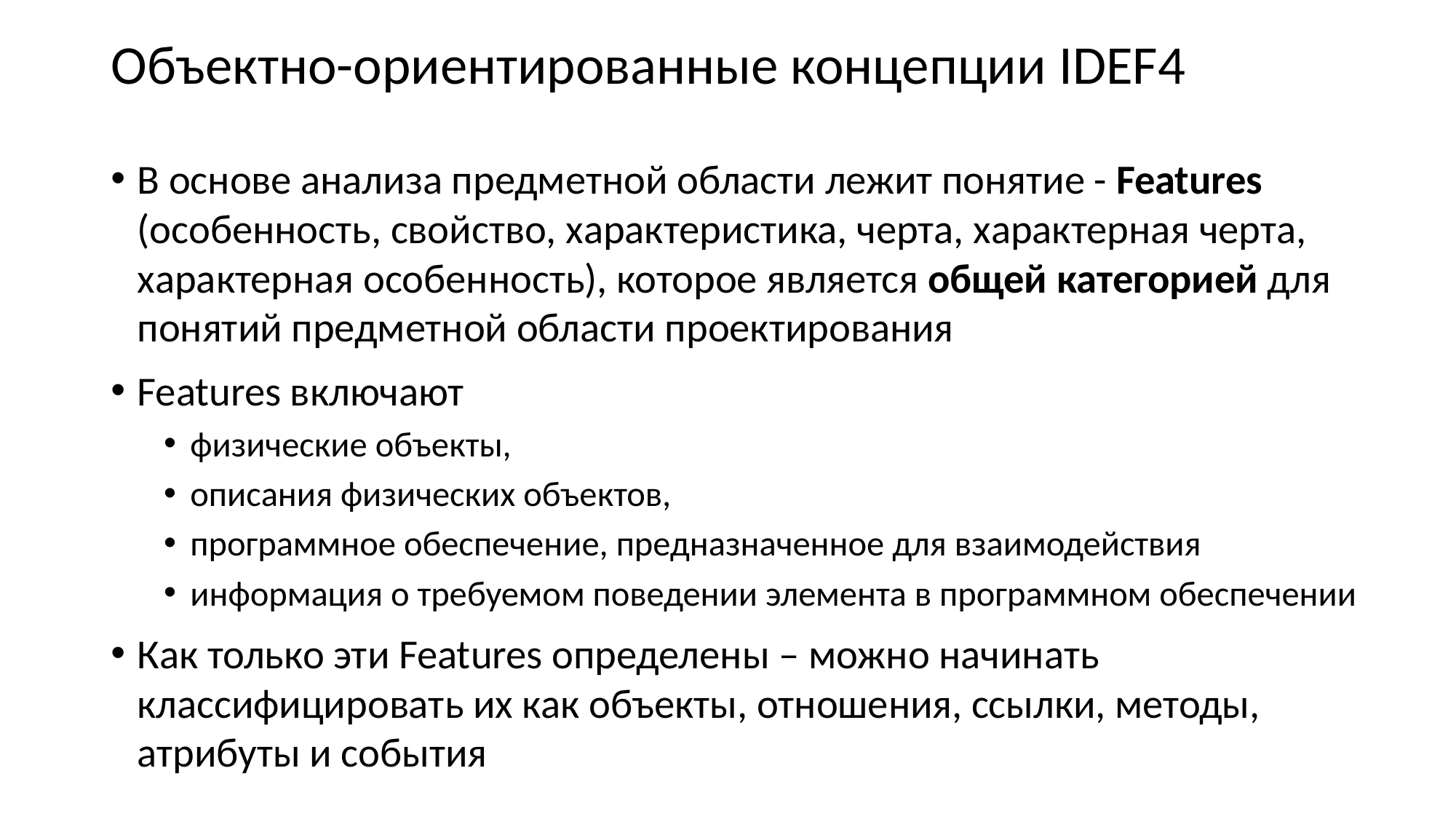

# Объектно-ориентированные концепции IDEF4
В основе анализа предметной области лежит понятие - Features (особенность, свойство, характеристика, черта, характерная черта, характерная особенность), которое является общей категорией для понятий предметной области проектирования
Features включают
физические объекты,
описания физических объектов,
программное обеспечение, предназначенное для взаимодействия
информация о требуемом поведении элемента в программном обеспечении
Как только эти Features определены – можно начинать классифицировать их как объекты, отношения, ссылки, методы, атрибуты и события